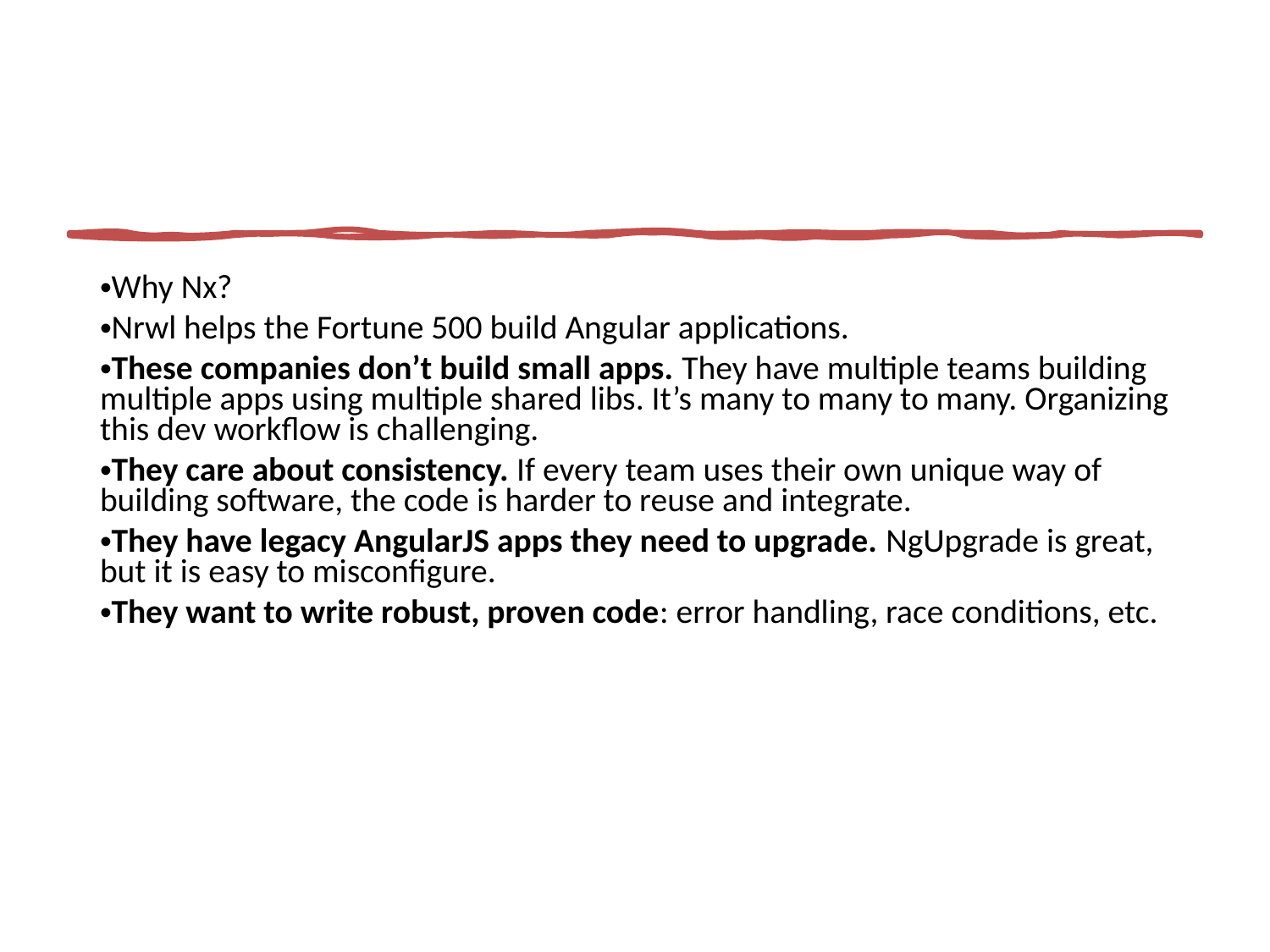

Why Nx?
Nrwl helps the Fortune 500 build Angular applications.
These companies don’t build small apps. They have multiple teams building multiple apps using multiple shared libs. It’s many to many to many. Organizing this dev workflow is challenging.
They care about consistency. If every team uses their own unique way of building software, the code is harder to reuse and integrate.
They have legacy AngularJS apps they need to upgrade. NgUpgrade is great, but it is easy to misconfigure.
They want to write robust, proven code: error handling, race conditions, etc.